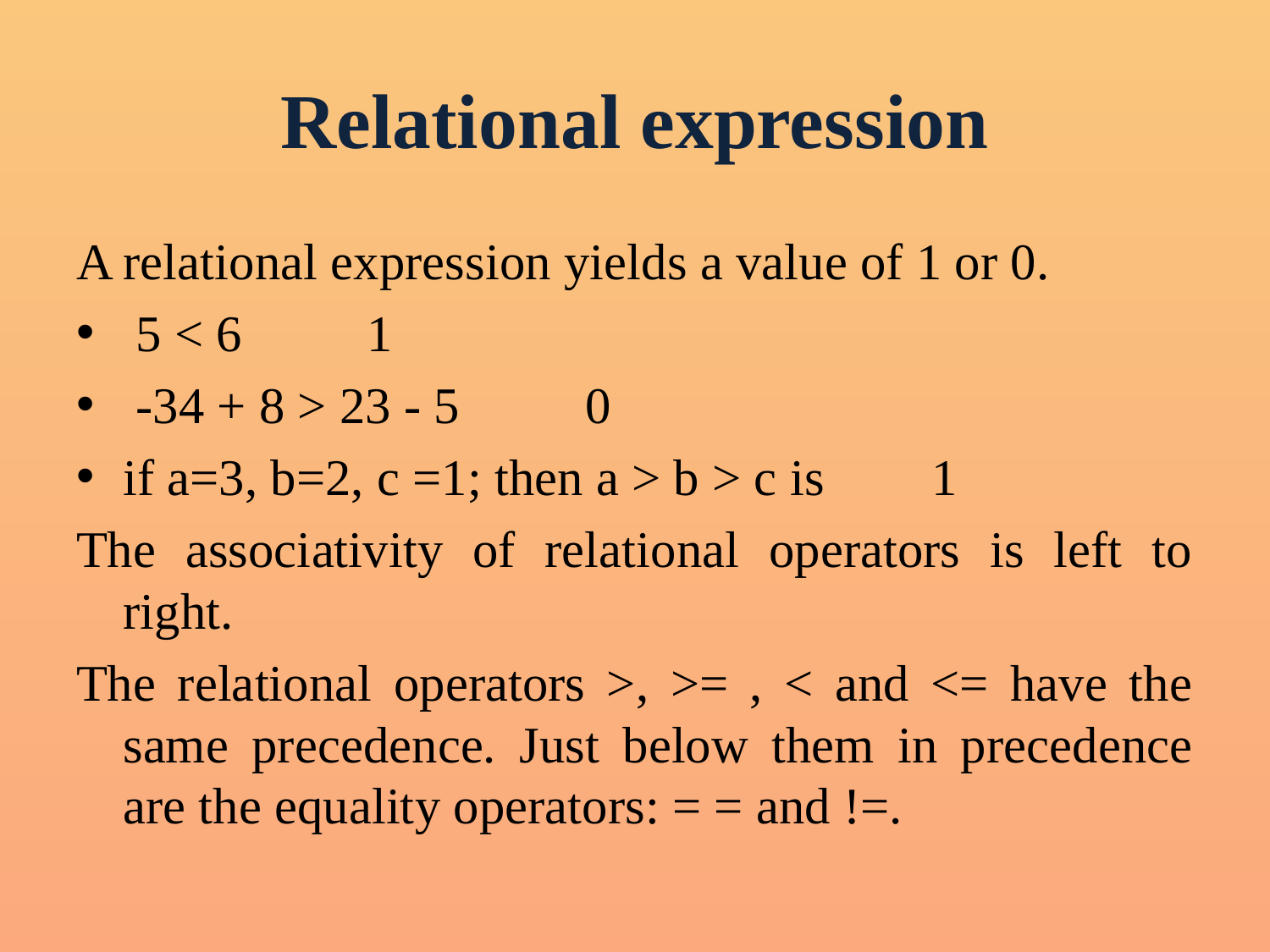

# Relational expression
A relational expression yields a value of 1 or 0.
 5 < 6		 1
 -34 + 8 > 23 - 5 		0
if a=3, b=2, c =1; then a > b > c is 		1
The associativity of relational operators is left to right.
The relational operators >, >= , < and <= have the same precedence. Just below them in precedence are the equality operators: = = and !=.